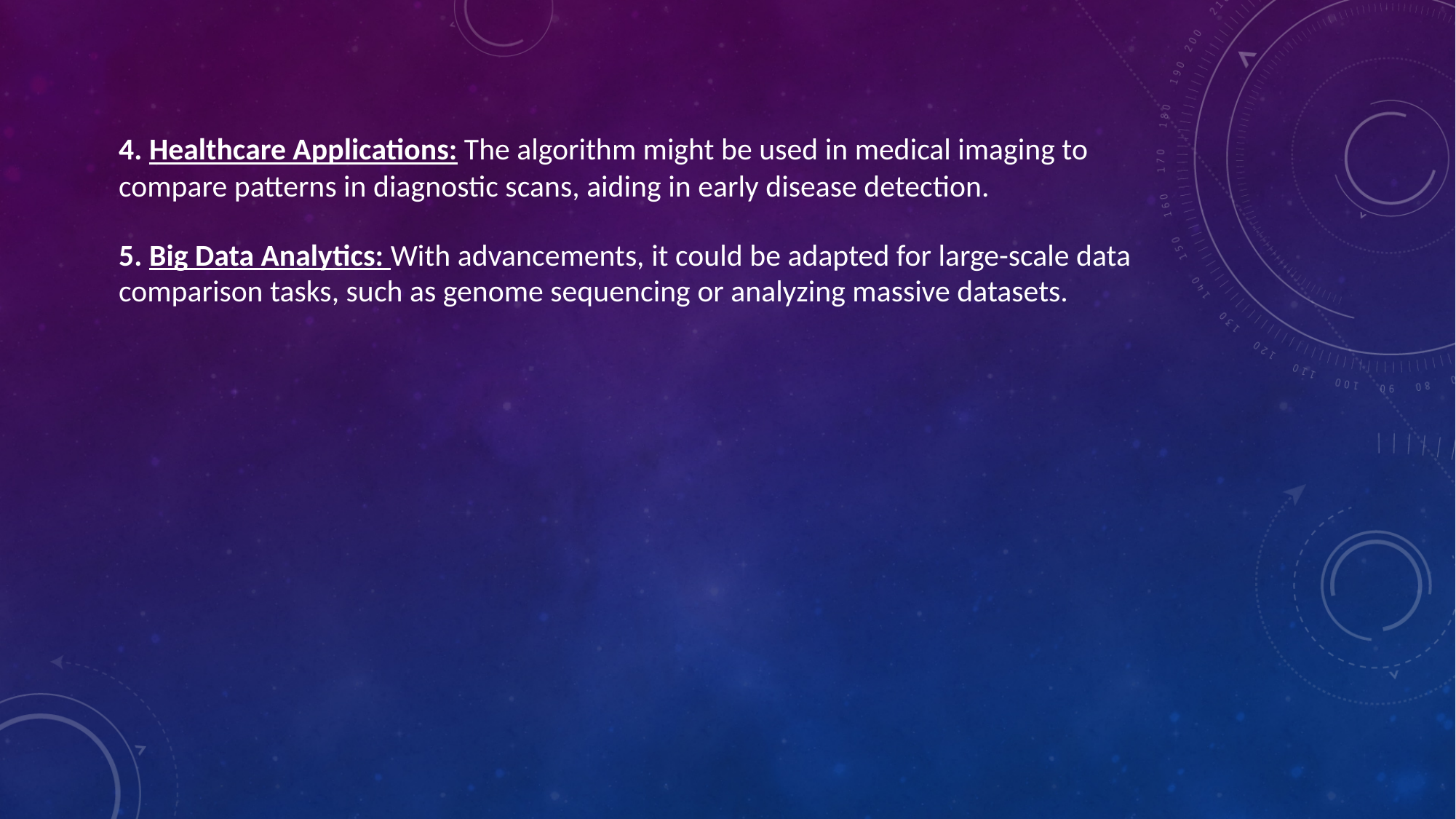

4. Healthcare Applications: The algorithm might be used in medical imaging to compare patterns in diagnostic scans, aiding in early disease detection.

5. Big Data Analytics: With advancements, it could be adapted for large-scale data comparison tasks, such as genome sequencing or analyzing massive datasets.